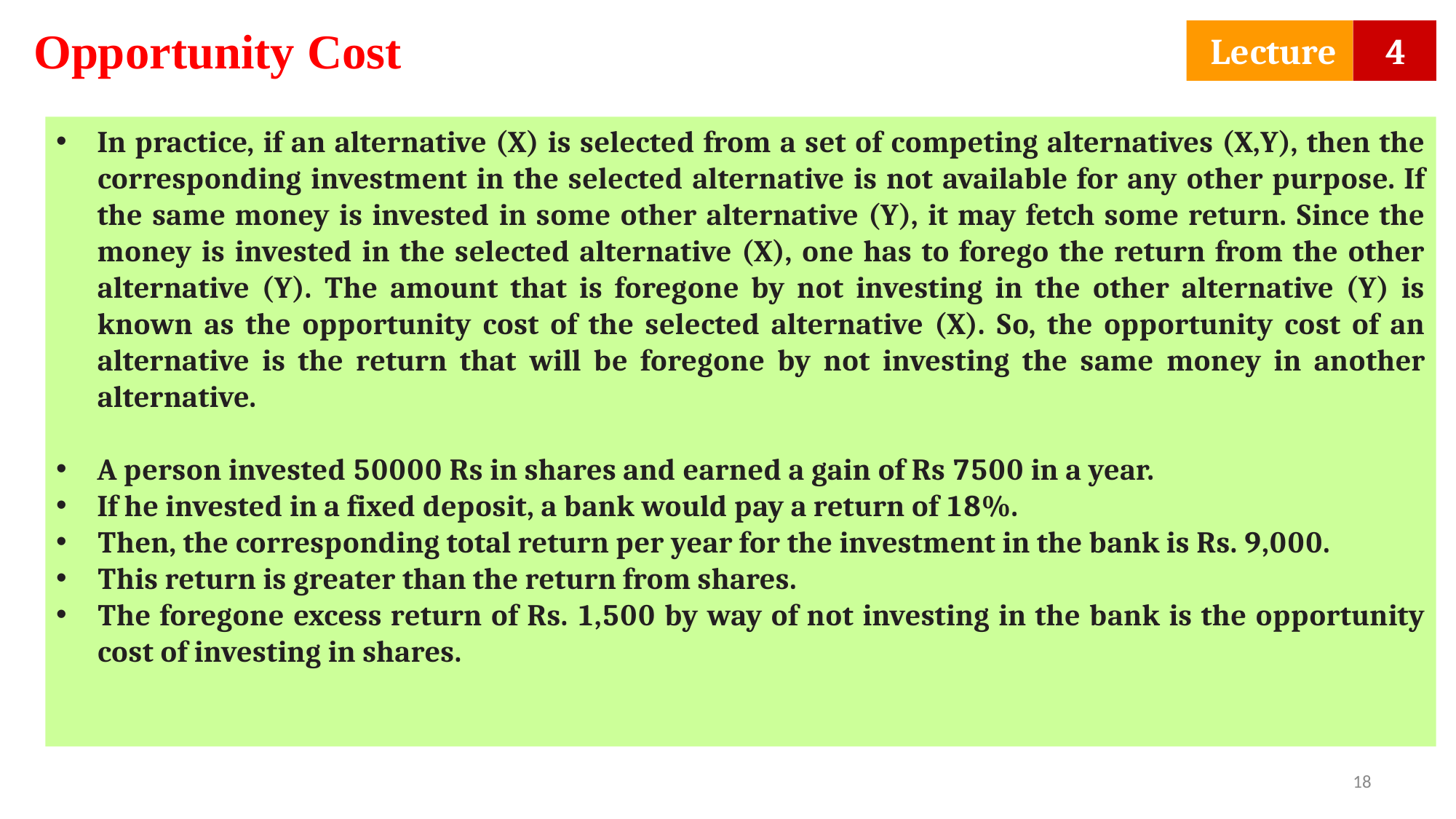

Opportunity Cost

  Lecture      4
In practice, if an alternative (X) is selected from a set of competing alternatives (X,Y), then the corresponding investment in the selected alternative is not available for any other purpose. If the same money is invested in some other alternative (Y), it may fetch some return. Since the money is invested in the selected alternative (X), one has to forego the return from the other alternative (Y). The amount that is foregone by not investing in the other alternative (Y) is known as the opportunity cost of the selected alternative (X). So, the opportunity cost of an alternative is the return that will be foregone by not investing the same money in another alternative.

A person invested 50000 Rs in shares and earned a gain of Rs 7500 in a year.
If he invested in a fixed deposit, a bank would pay a return of 18%.
Then, the corresponding total return per year for the investment in the bank is Rs. 9,000.
This return is greater than the return from shares.
The foregone excess return of Rs. 1,500 by way of not investing in the bank is the opportunity cost of investing in shares.

18